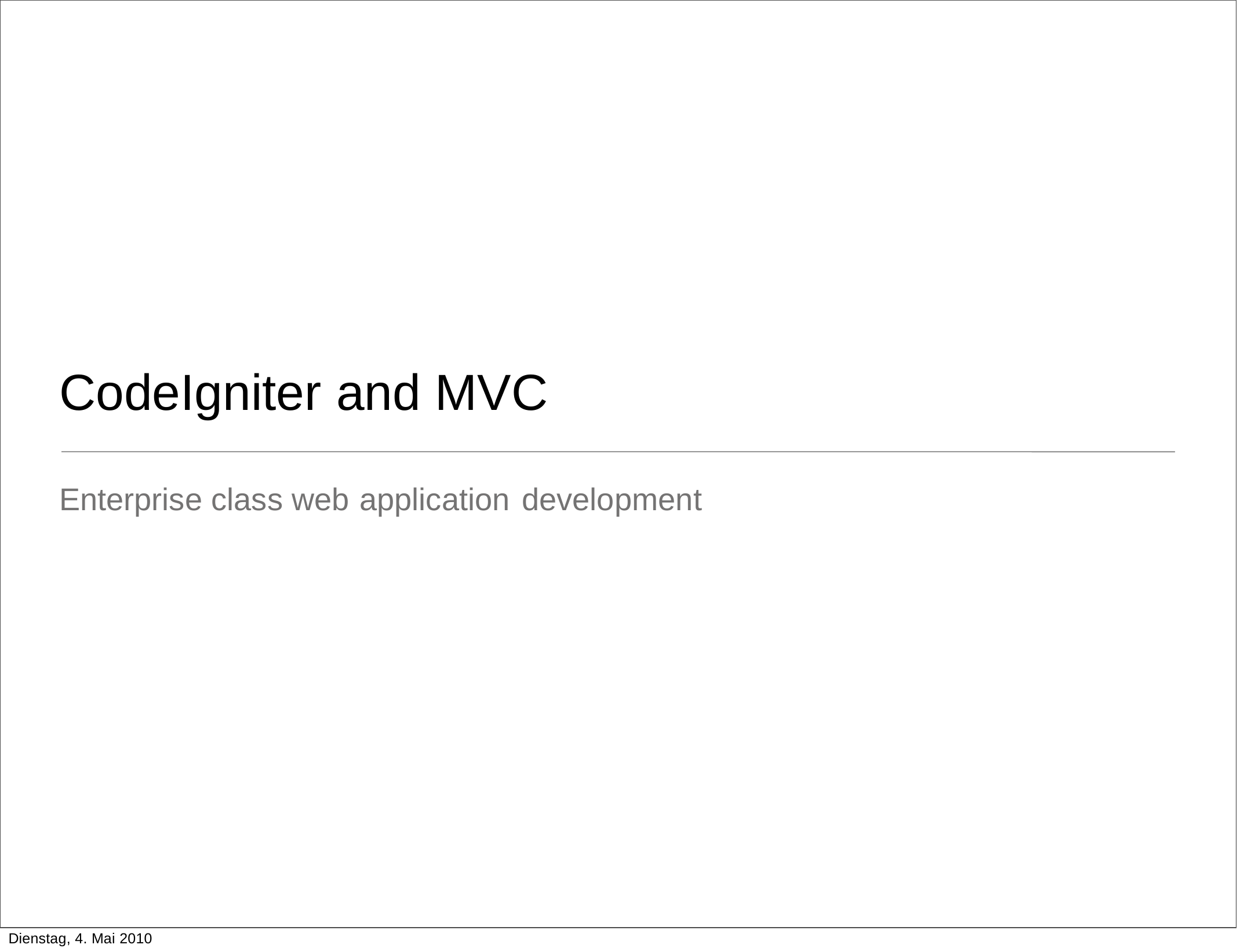

CodeIgniter and MVC
Enterprise class web application development

Dienstag, 4. Mai 2010